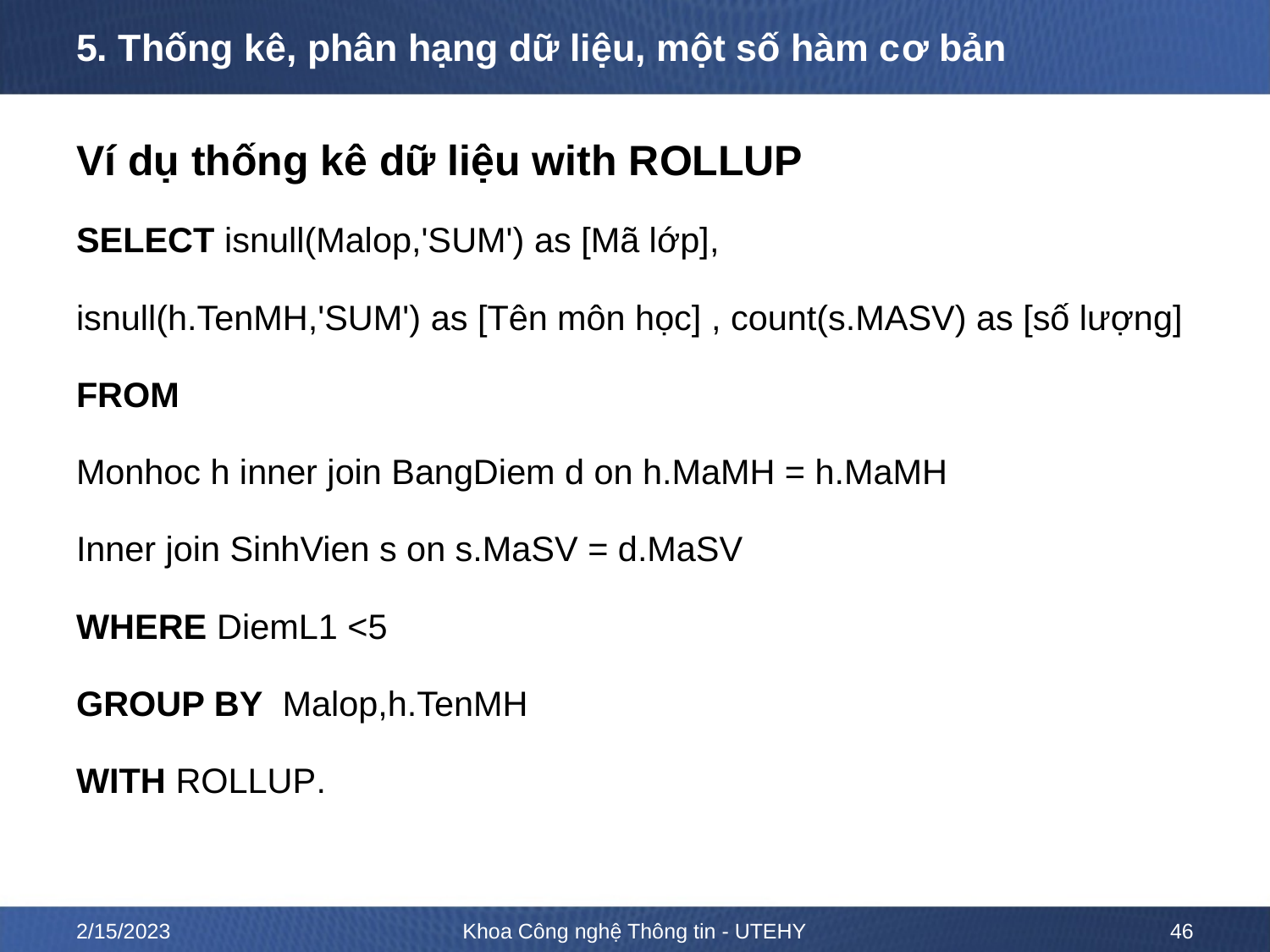

# 5. Thống kê, phân hạng dữ liệu, một số hàm cơ bản
Ví dụ thống kê dữ liệu with ROLLUP
SELECT isnull(Malop,'SUM') as [Mã lớp],
isnull(h.TenMH,'SUM') as [Tên môn học] , count(s.MASV) as [số lượng]
FROM
Monhoc h inner join BangDiem d on h.MaMH = h.MaMH
Inner join SinhVien s on s.MaSV = d.MaSV
WHERE DiemL1 <5
GROUP BY  Malop,h.TenMH
WITH ROLLUP.
2/15/2023
Khoa Công nghệ Thông tin - UTEHY
46